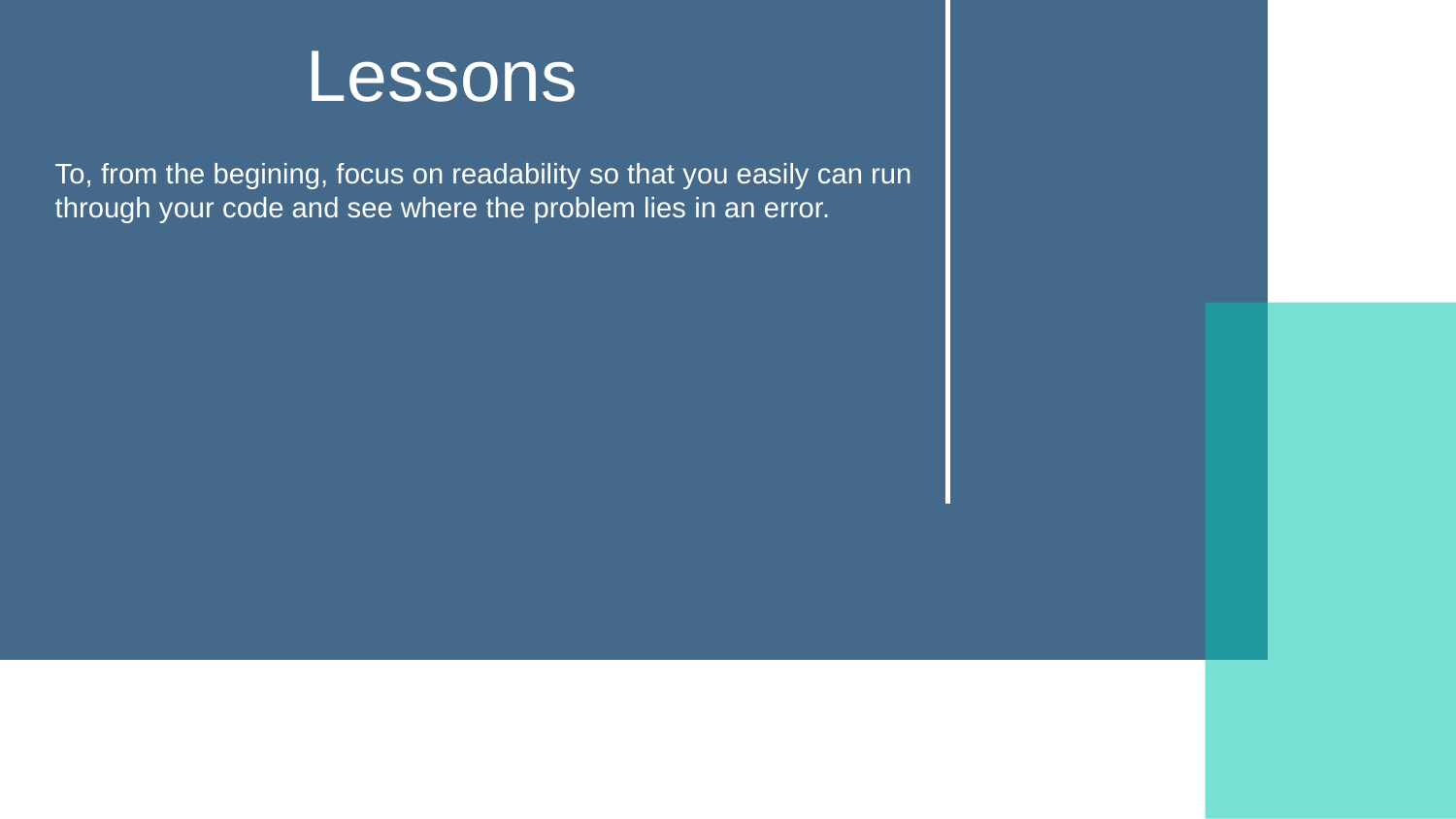

# Lessons
To, from the begining, focus on readability so that you easily can run
through your code and see where the problem lies in an error.